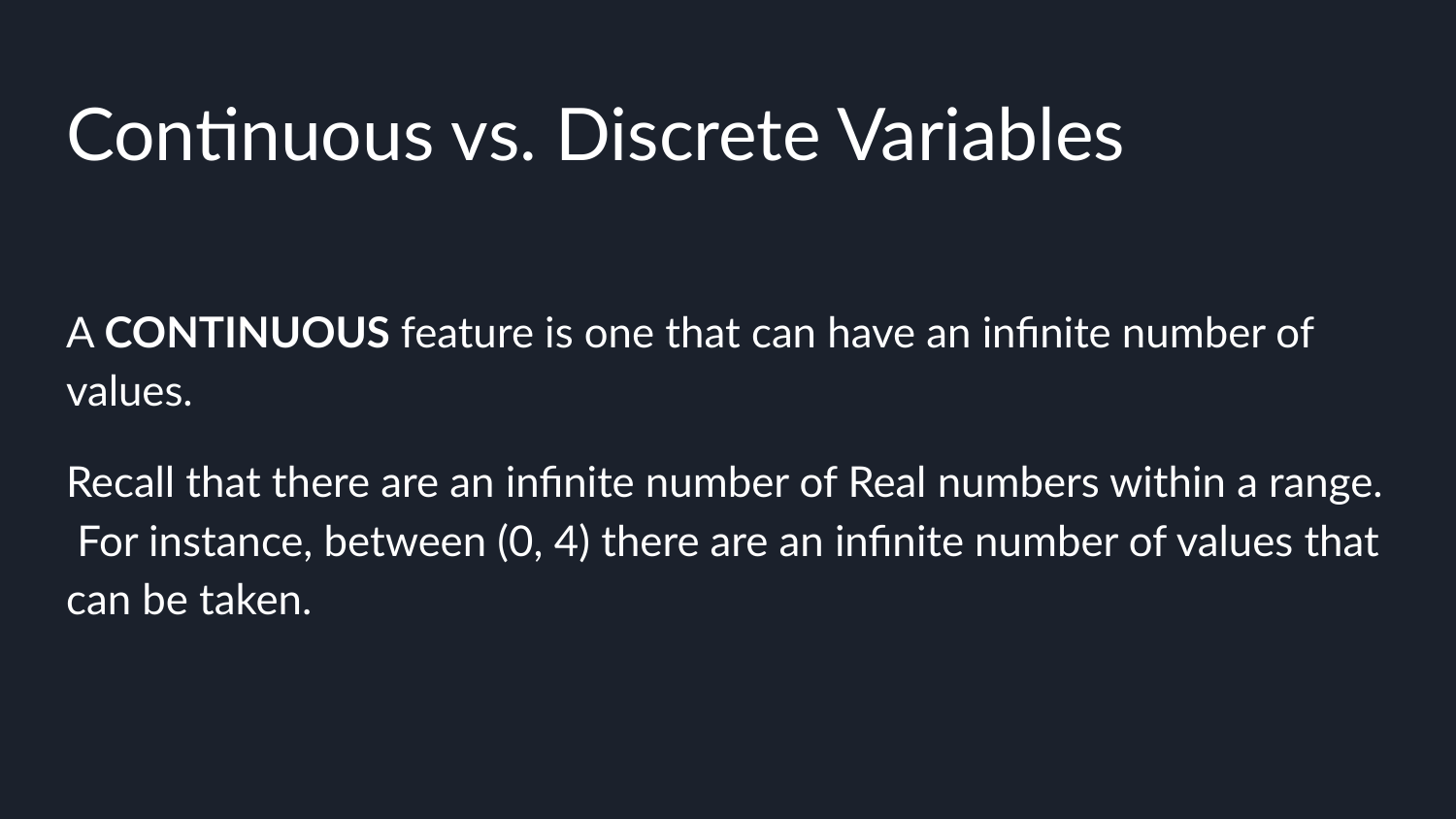

Continuous vs. Discrete Variables

A CONTINUOUS feature is one that can have an infinite number of values.
Recall that there are an infinite number of Real numbers within a range.  For instance, between (0, 4) there are an infinite number of values that can be taken.
Selling your idea
Selling your idea